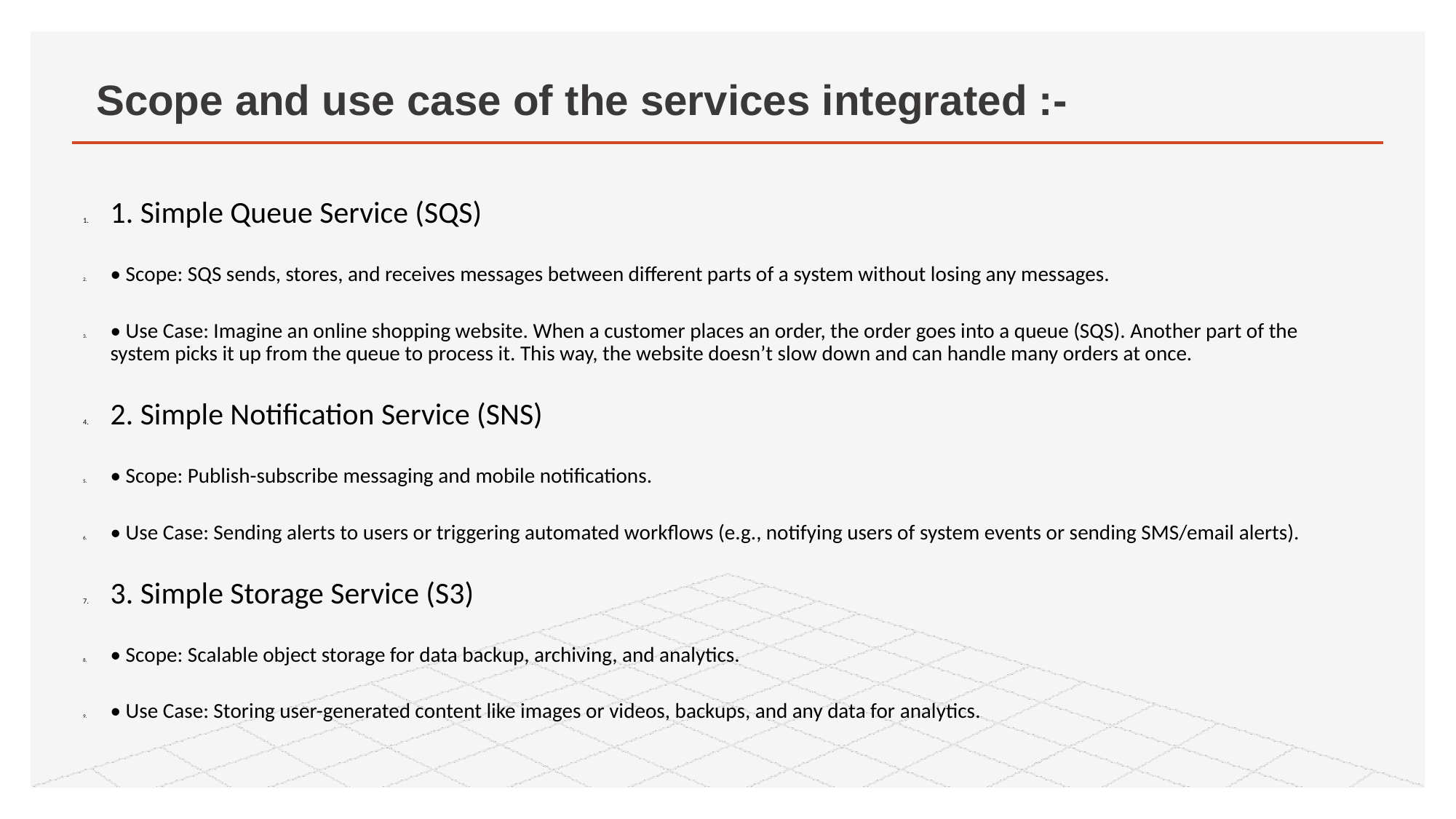

# Scope and use case of the services integrated :-
1. Simple Queue Service (SQS)
• Scope: SQS sends, stores, and receives messages between different parts of a system without losing any messages.
• Use Case: Imagine an online shopping website. When a customer places an order, the order goes into a queue (SQS). Another part of the system picks it up from the queue to process it. This way, the website doesn’t slow down and can handle many orders at once.
2. Simple Notification Service (SNS)
• Scope: Publish-subscribe messaging and mobile notifications.
• Use Case: Sending alerts to users or triggering automated workflows (e.g., notifying users of system events or sending SMS/email alerts).
3. Simple Storage Service (S3)
• Scope: Scalable object storage for data backup, archiving, and analytics.
• Use Case: Storing user-generated content like images or videos, backups, and any data for analytics.